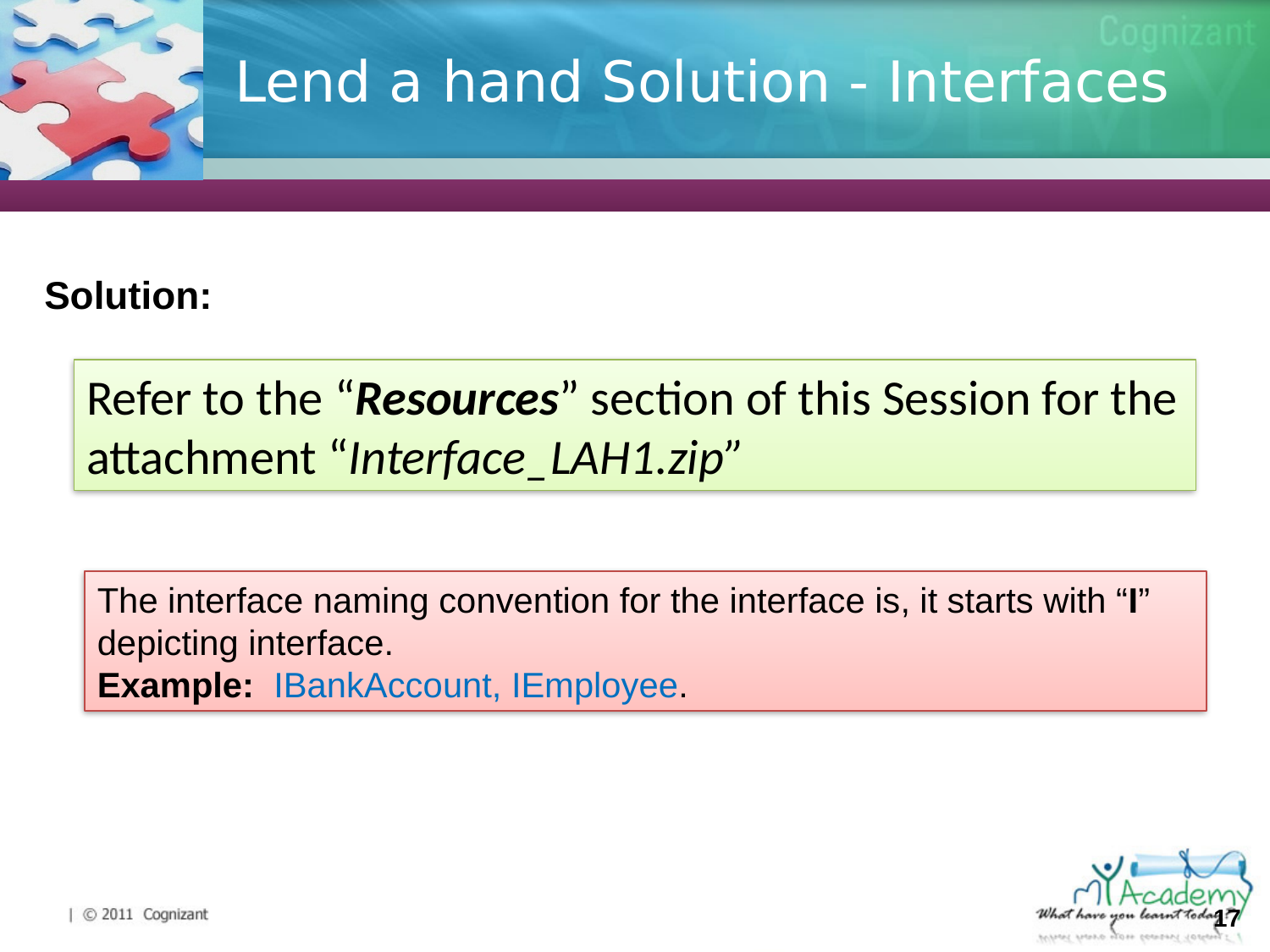

# Lend a hand Solution - Interfaces
Solution:

Refer to the “Resources” section of this Session for the attachment “Interface_LAH1.zip”
The interface naming convention for the interface is, it starts with “I” depicting interface.
Example:  IBankAccount, IEmployee.
17